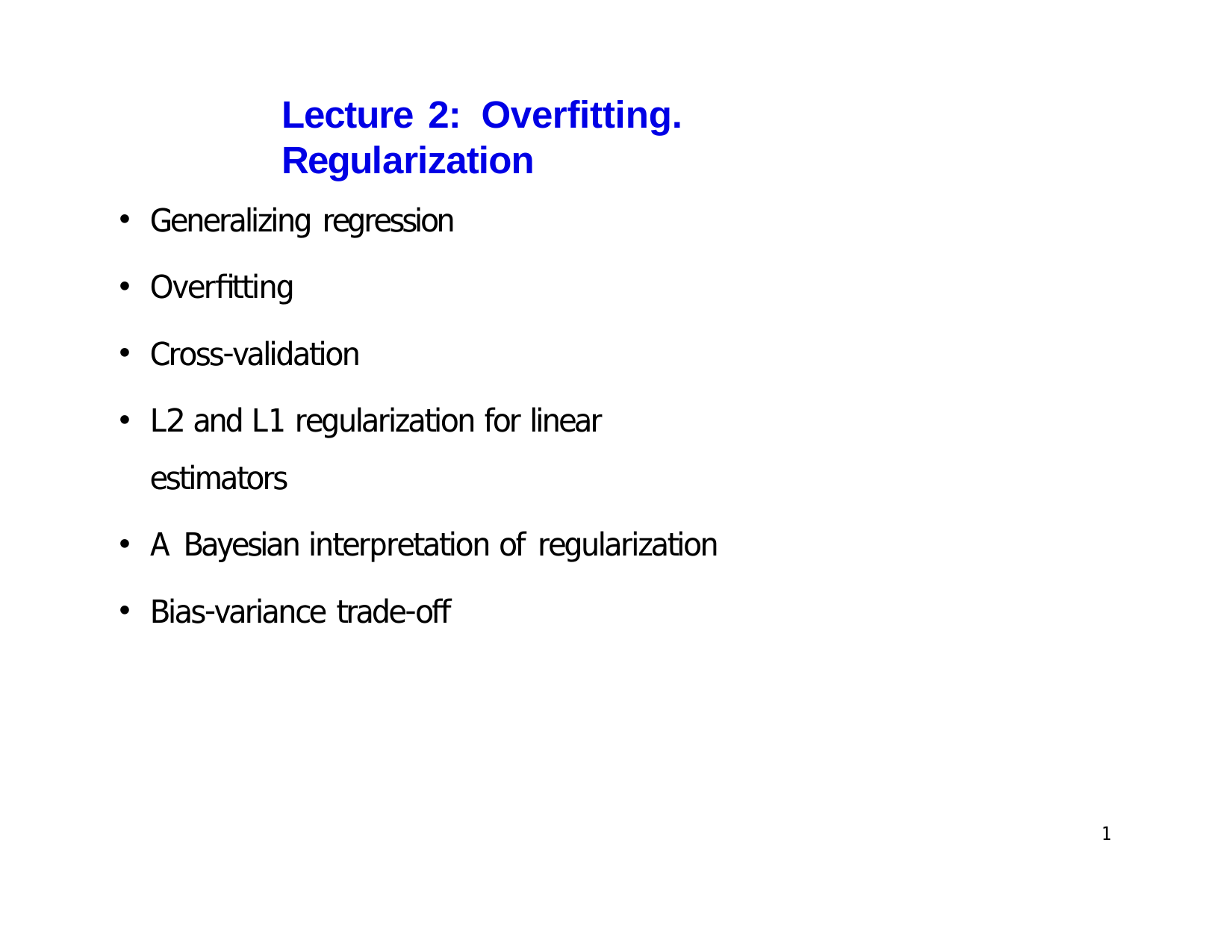

# Lecture 2:	Overfitting.	Regularization
Generalizing regression
Overfitting
Cross-validation
L2 and L1 regularization for linear estimators
A Bayesian interpretation of regularization
Bias-variance trade-off
1